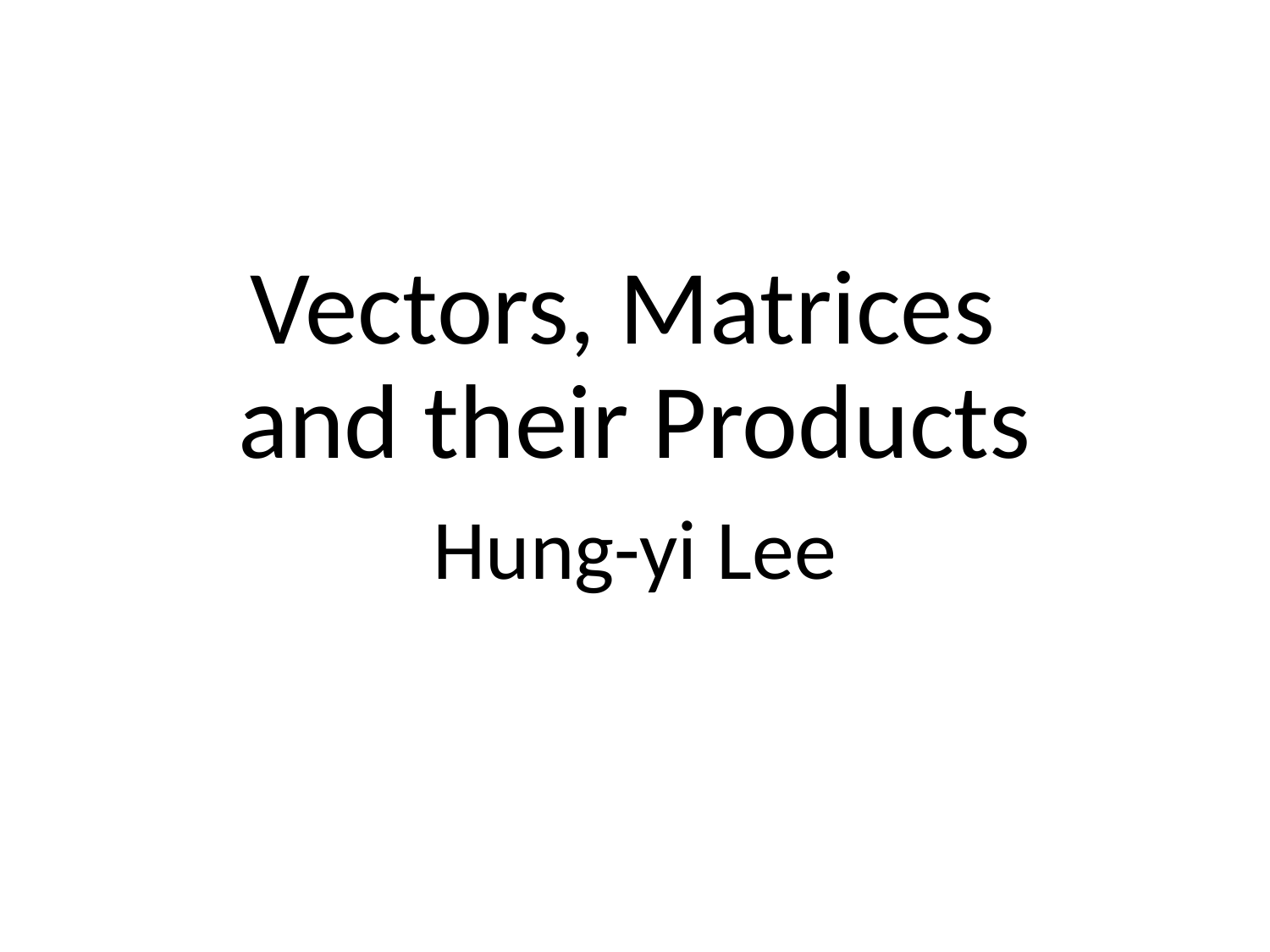

# Vectors, Matrices and their Products
Hung-yi Lee